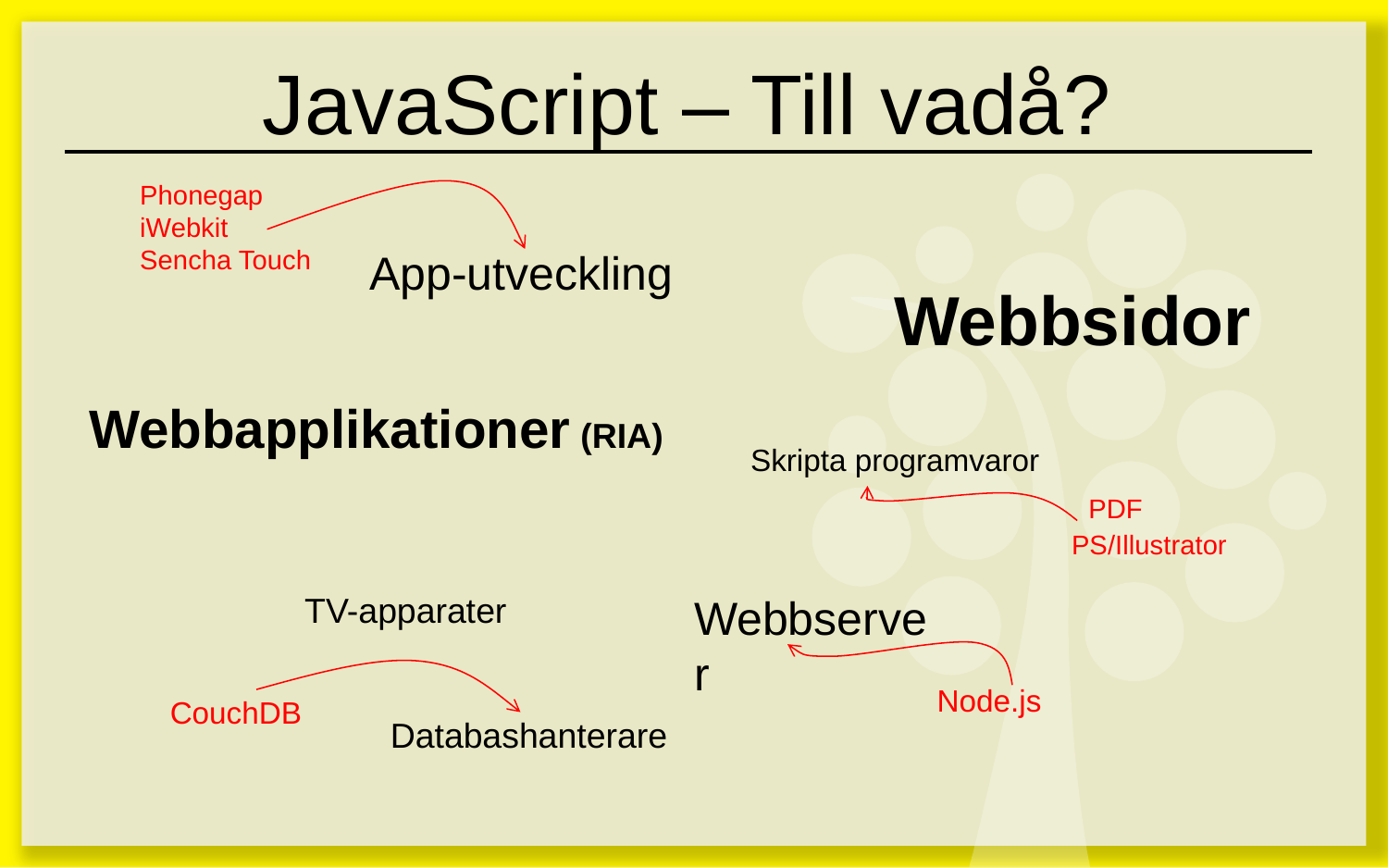

# JavaScript – Till vadå?
Phonegap
iWebkit
Sencha Touch

App-utveckling
Webbsidor
Webbapplikationer (RIA)
Skripta programvaror
PDF

PS/Illustrator
TV-apparater
Webbserver

Node.js
CouchDB
Databashanterare